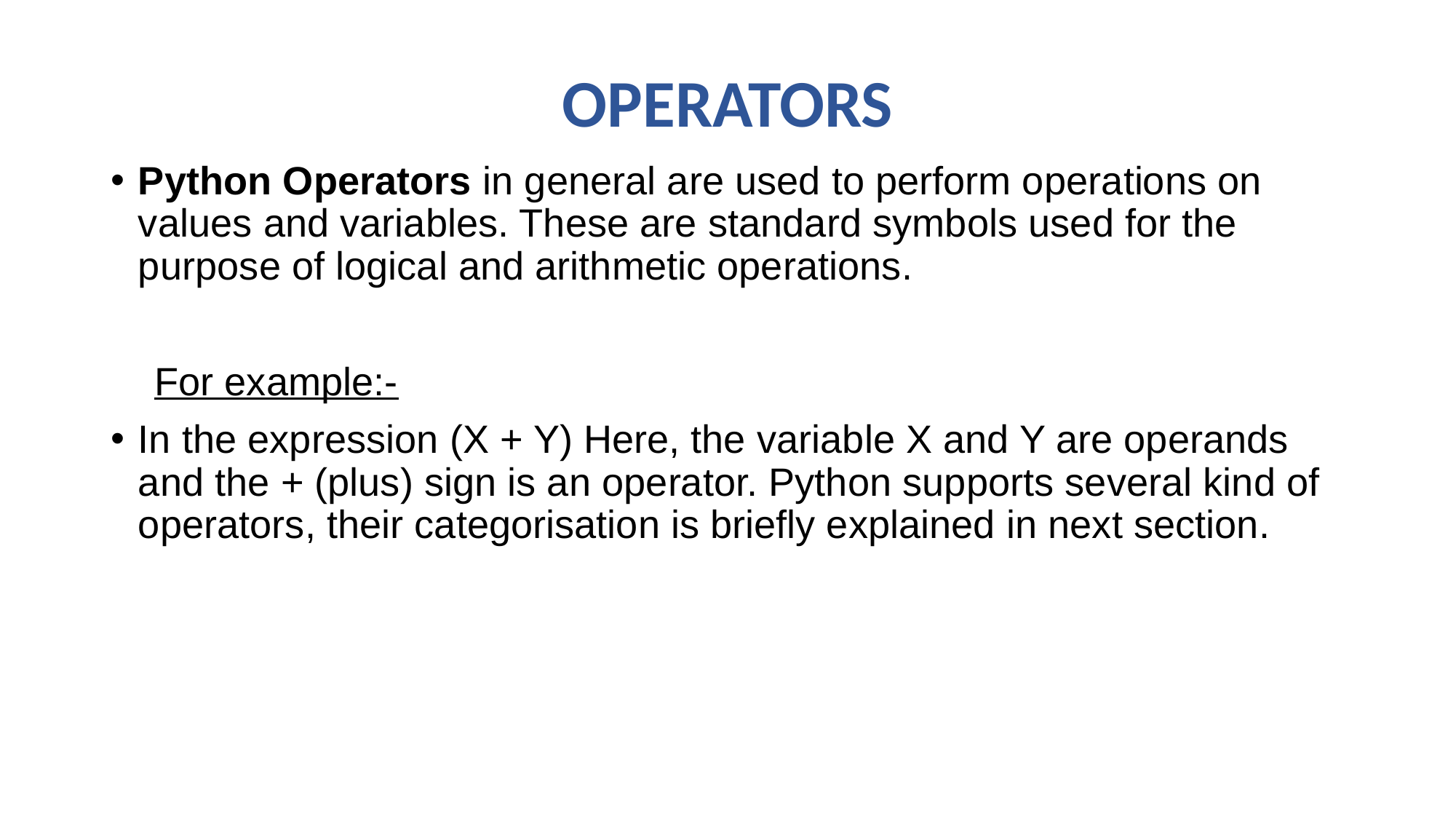

# OPERATORS
Python Operators in general are used to perform operations on values and variables. These are standard symbols used for the purpose of logical and arithmetic operations.

    For example:-
In the expression (X + Y) Here, the variable X and Y are operands and the + (plus) sign is an operator. Python supports several kind of operators, their categorisation is briefly explained in next section.